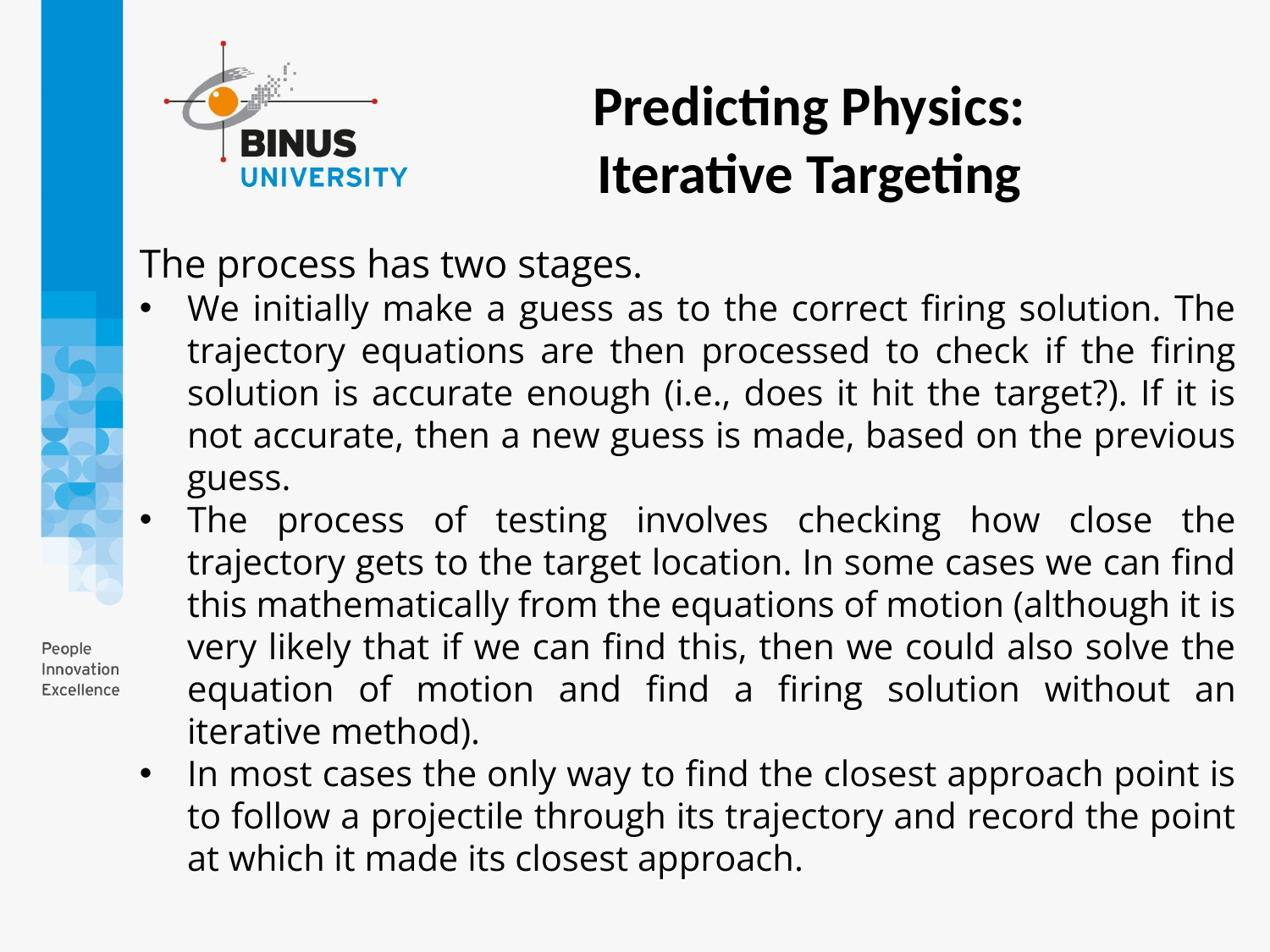

Predicting Physics:
Iterative Targeting
The process has two stages.
We initially make a guess as to the correct firing solution. The trajectory equations are then processed to check if the firing solution is accurate enough (i.e., does it hit the target?). If it is not accurate, then a new guess is made, based on the previous guess.
The process of testing involves checking how close the trajectory gets to the target location. In some cases we can find this mathematically from the equations of motion (although it is very likely that if we can find this, then we could also solve the equation of motion and find a firing solution without an iterative method).
In most cases the only way to find the closest approach point is to follow a projectile through its trajectory and record the point at which it made its closest approach.